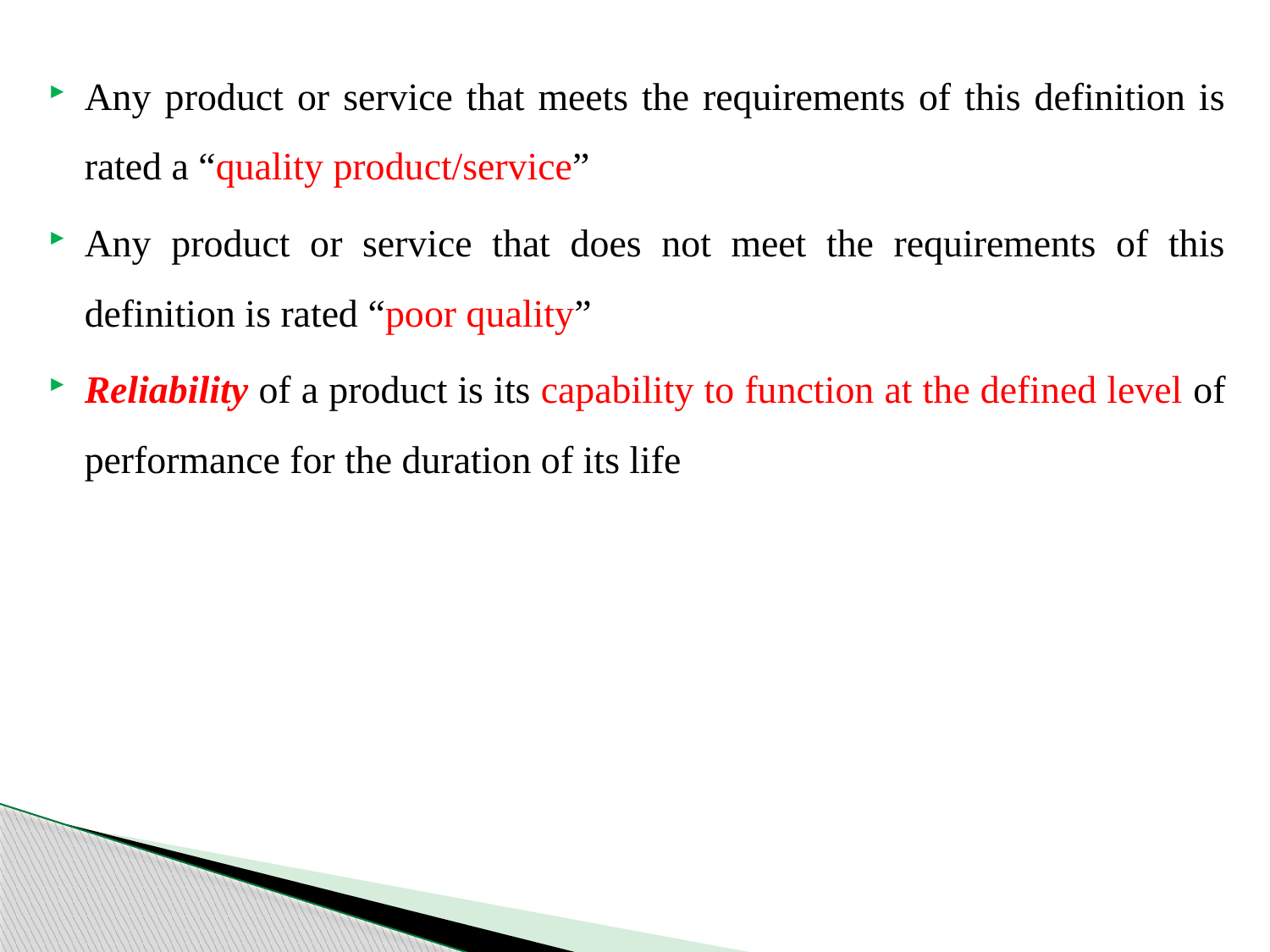

Any product or service that meets the requirements of this definition is rated a “quality product/service”
Any product or service that does not meet the requirements of this definition is rated “poor quality”
Reliability of a product is its capability to function at the defined level of performance for the duration of its life